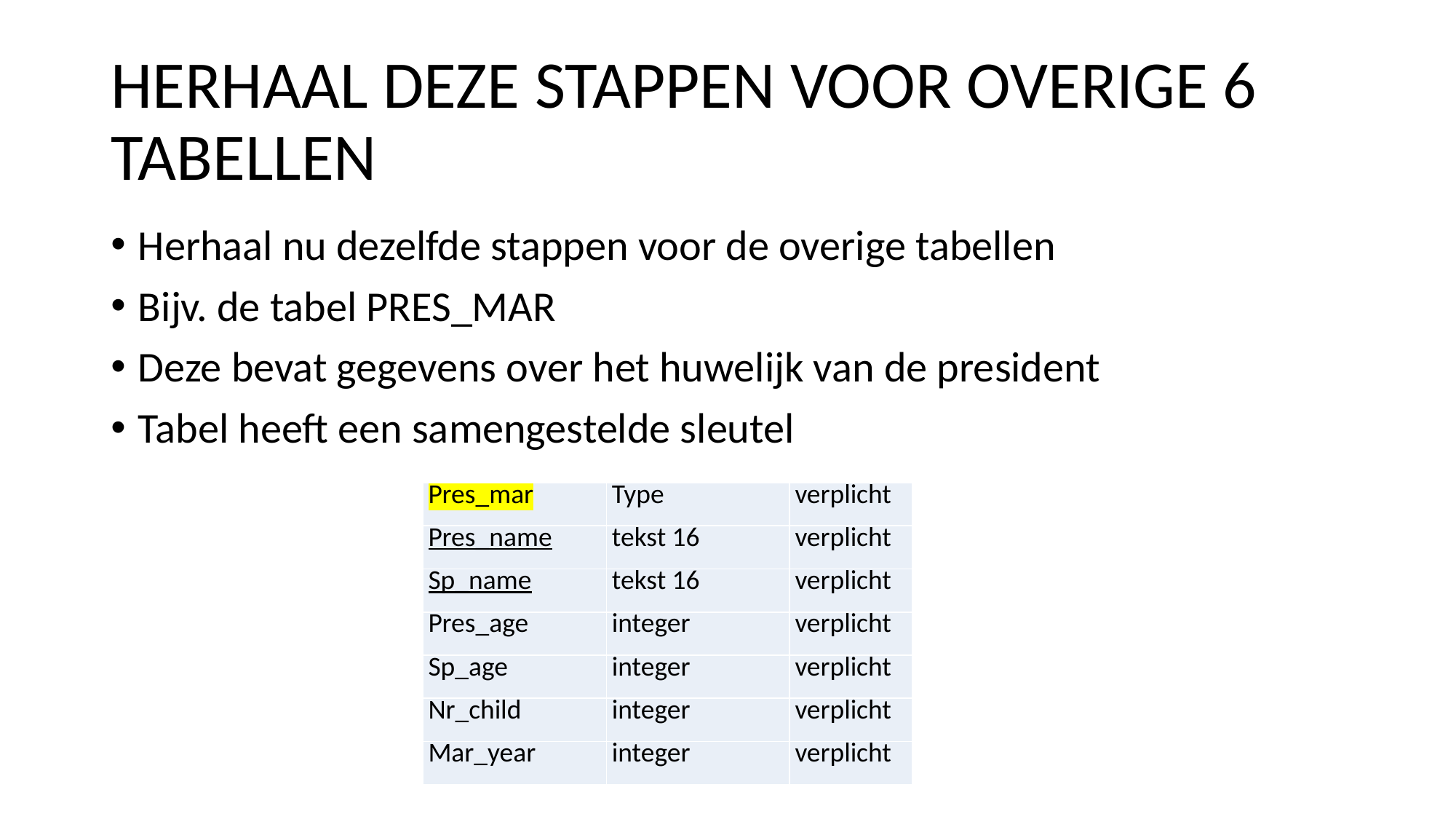

# HERHAAL DEZE STAPPEN VOOR OVERIGE 6 TABELLEN
Herhaal nu dezelfde stappen voor de overige tabellen
Bijv. de tabel PRES_MAR
Deze bevat gegevens over het huwelijk van de president
Tabel heeft een samengestelde sleutel

| Pres\_mar | Type | verplicht |
| --- | --- | --- |
| Pres\_name | tekst 16 | verplicht |
| Sp\_name | tekst 16 | verplicht |
| Pres\_age | integer | verplicht |
| Sp\_age | integer | verplicht |
| Nr\_child | integer | verplicht |
| Mar\_year | integer | verplicht |